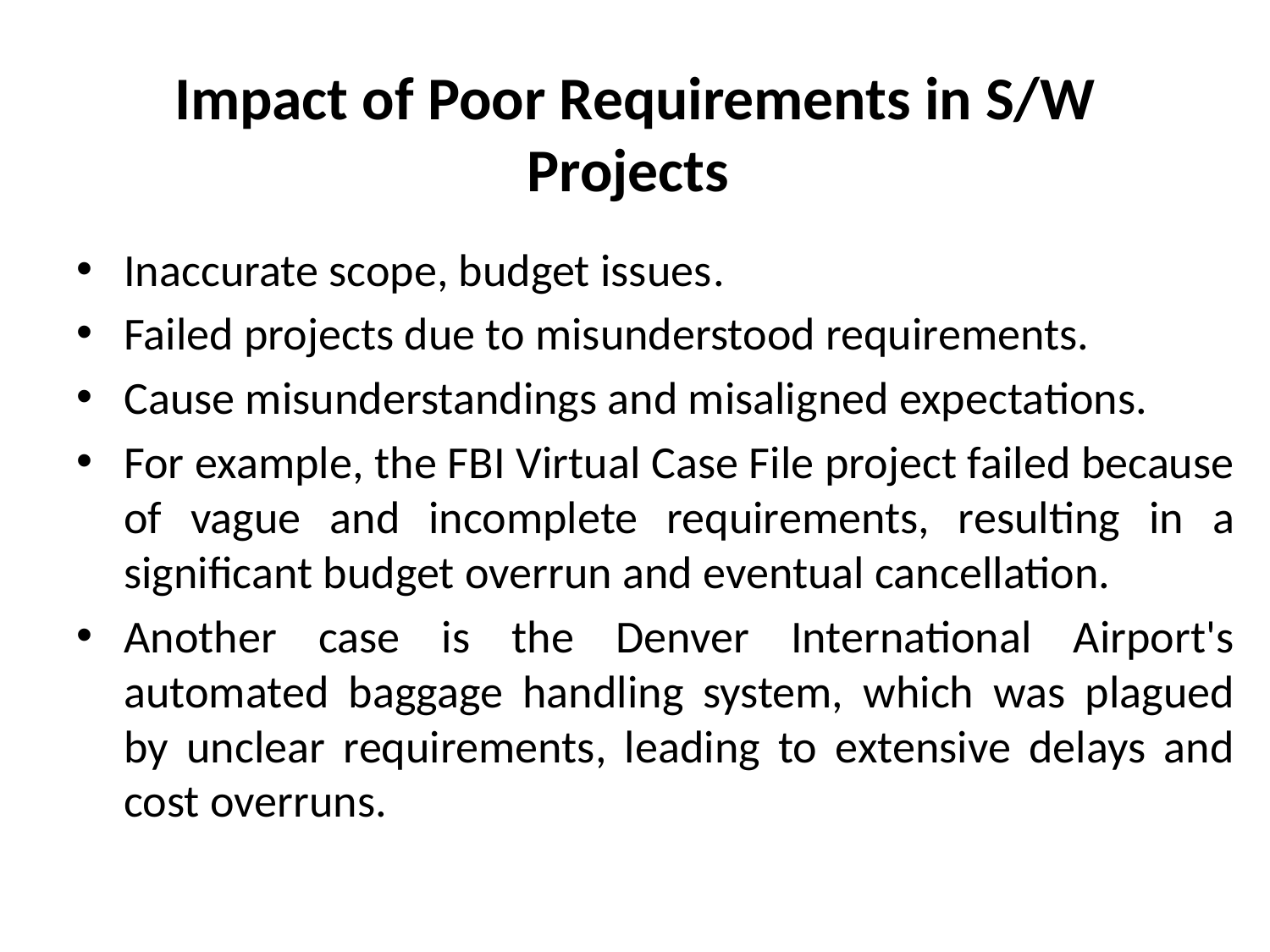

# Impact of Poor Requirements in S/W Projects
Inaccurate scope, budget issues.
Failed projects due to misunderstood requirements.
Cause misunderstandings and misaligned expectations.
For example, the FBI Virtual Case File project failed because of vague and incomplete requirements, resulting in a significant budget overrun and eventual cancellation.
Another case is the Denver International Airport's automated baggage handling system, which was plagued by unclear requirements, leading to extensive delays and cost overruns.